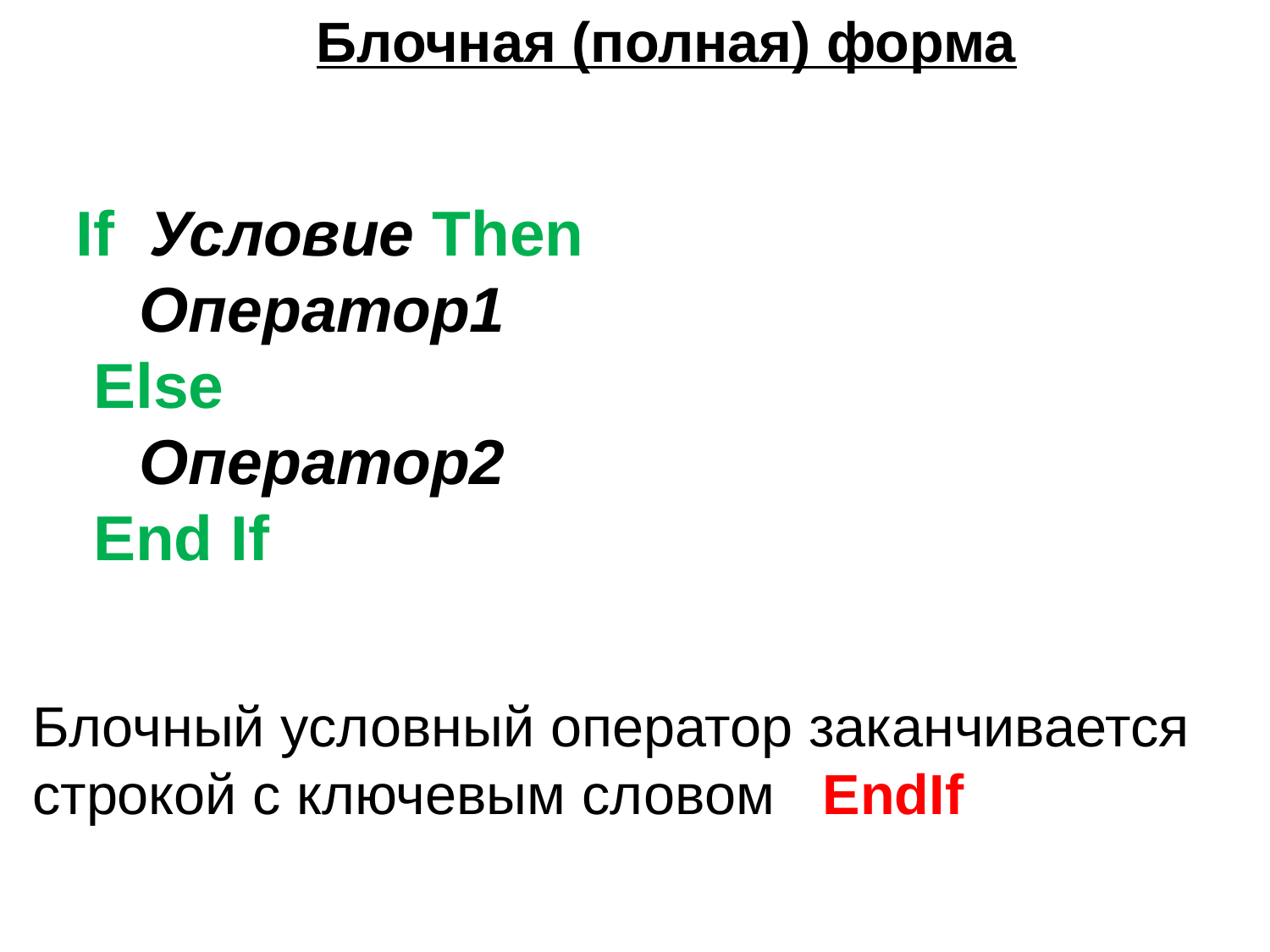

Блочная (полная) форма

If  Условие Then
	Оператор1
 Else
	Оператор2
 End If

Блочный условный оператор заканчивается строкой с ключевым словом   EndIf